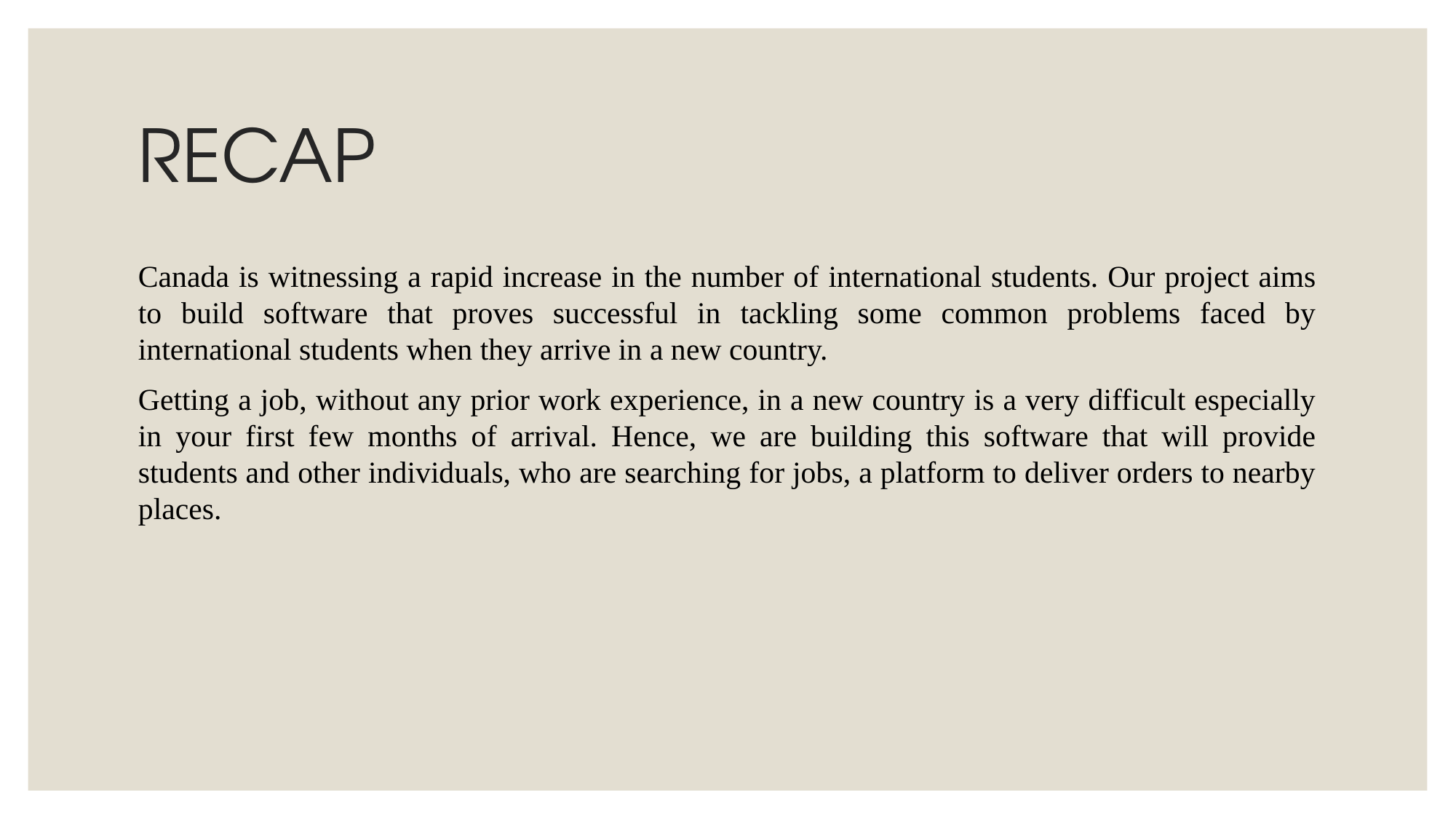

# RECAP
Canada is witnessing a rapid increase in the number of international students. Our project aims to build software that proves successful in tackling some common problems faced by international students when they arrive in a new country.
Getting a job, without any prior work experience, in a new country is a very difficult especially in your first few months of arrival. Hence, we are building this software that will provide students and other individuals, who are searching for jobs, a platform to deliver orders to nearby places.